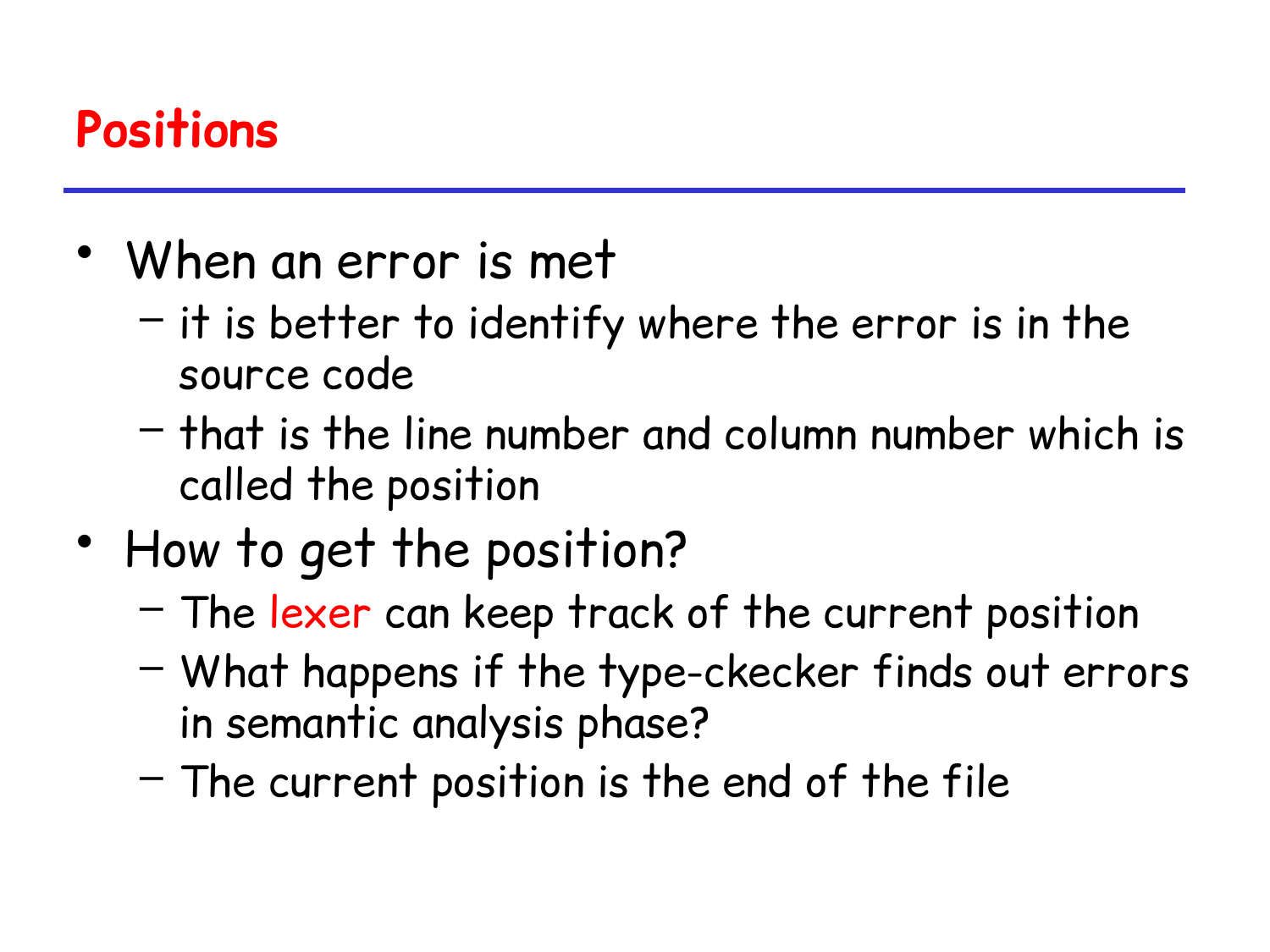

# Positions
When an error is met
it is better to identify where the error is in the source code
that is the line number and column number which is called the position
How to get the position?
The lexer can keep track of the current position
What happens if the type-ckecker finds out errors in semantic analysis phase?
The current position is the end of the file
15